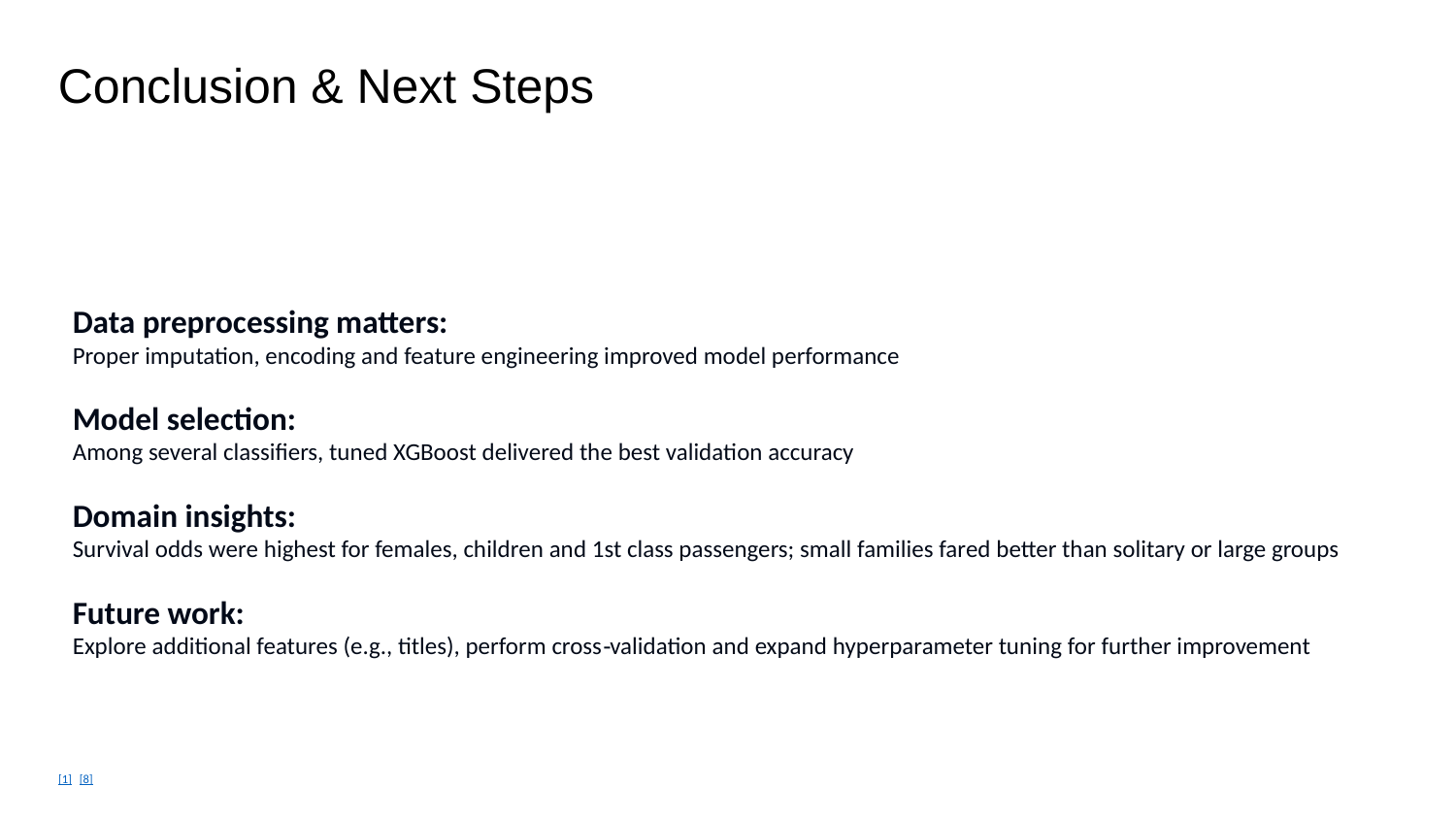

Conclusion & Next Steps
Data preprocessing matters:
Proper imputation, encoding and feature engineering improved model performance

Model selection:
Among several classifiers, tuned XGBoost delivered the best validation accuracy

Domain insights:
Survival odds were highest for females, children and 1st class passengers; small families fared better than solitary or large groups

Future work:
Explore additional features (e.g., titles), perform cross‑validation and expand hyperparameter tuning for further improvement
[1]   [8]